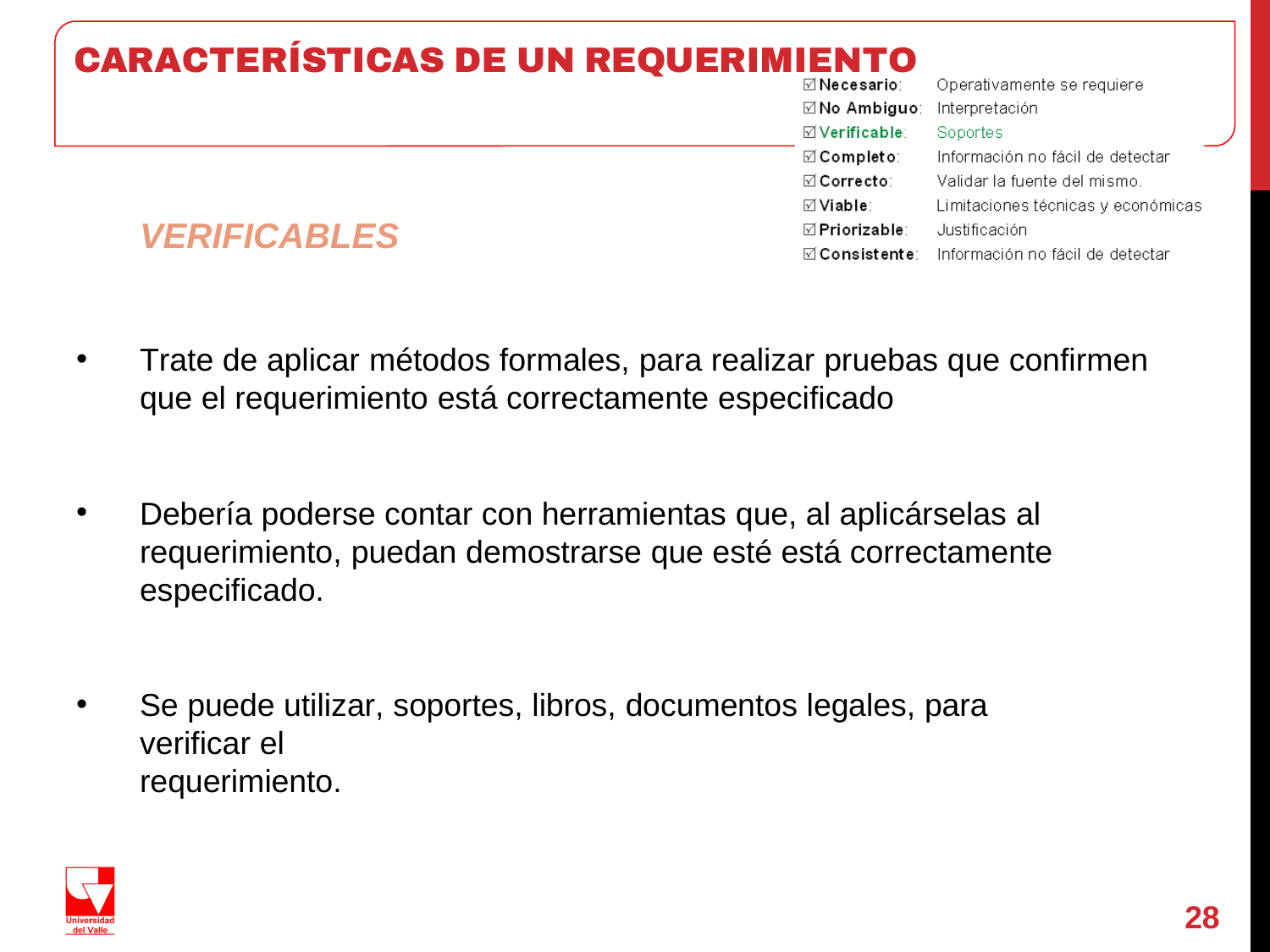

# CARACTERÍSTICAS DE UN REQUERIMIENTO

VERIFICABLES

Trate de aplicar métodos formales, para realizar pruebas que confirmen que el requerimiento está correctamente especificado

Debería poderse contar con herramientas que, al aplicárselas al requerimiento, puedan demostrarse que esté está correctamente especificado.

Se puede utilizar, soportes, libros, documentos legales, para verificar el
requerimiento.
28